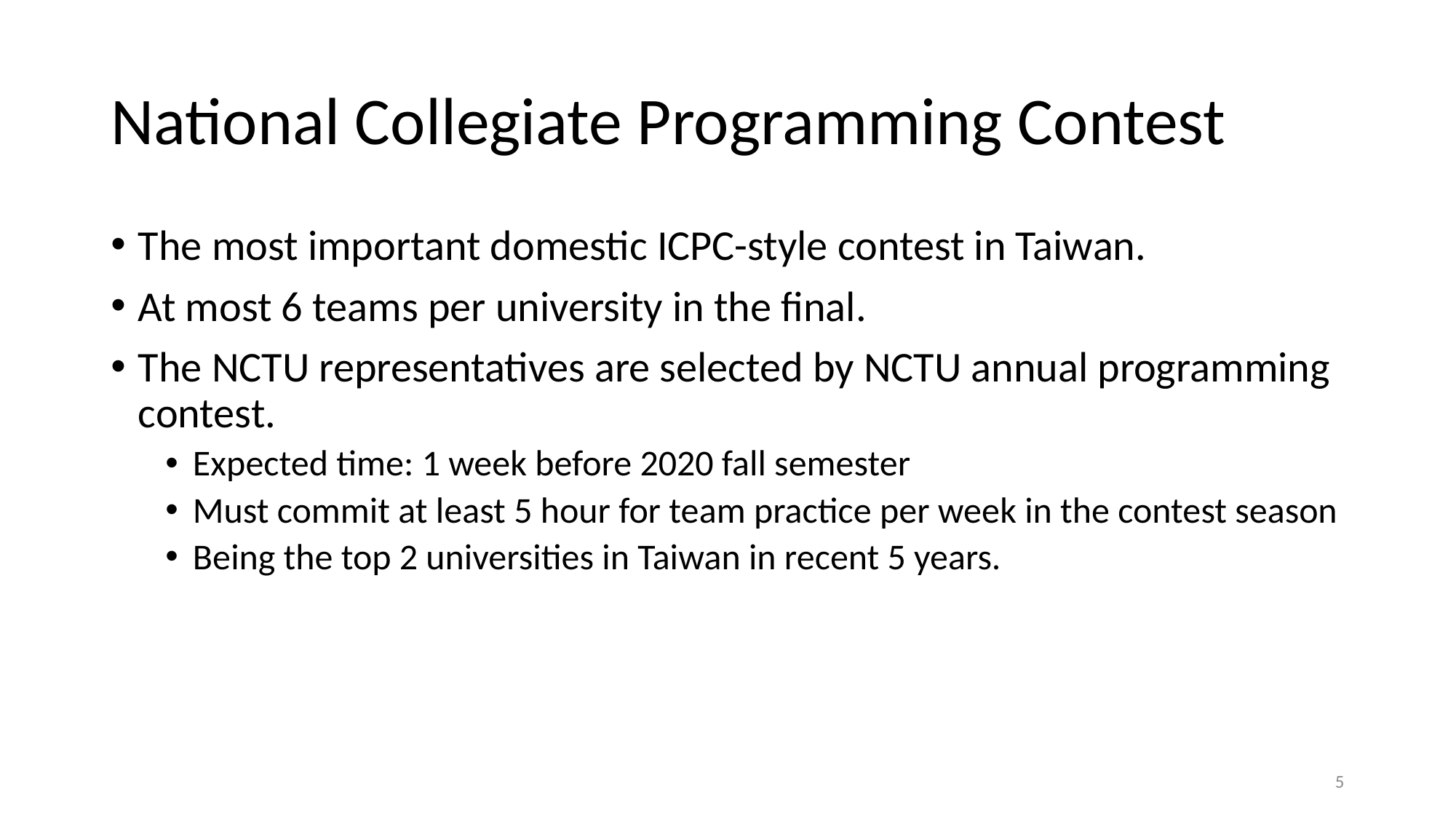

# National Collegiate Programming Contest
The most important domestic ICPC-style contest in Taiwan.
At most 6 teams per university in the final.
The NCTU representatives are selected by NCTU annual programming contest.
Expected time: 1 week before 2020 fall semester
Must commit at least 5 hour for team practice per week in the contest season
Being the top 2 universities in Taiwan in recent 5 years.
5